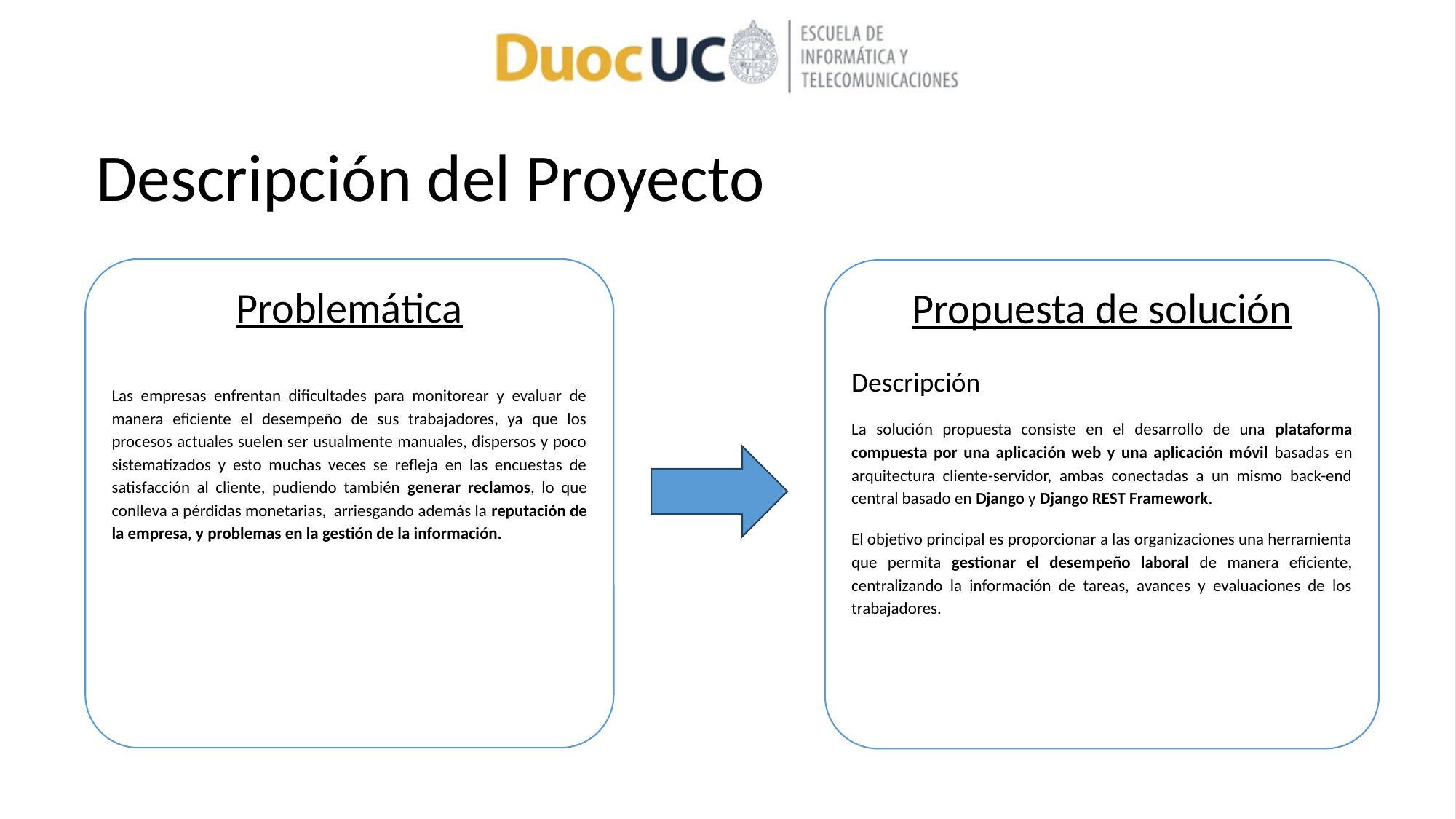

# Descripción del Proyecto
Problemática

Las empresas enfrentan dificultades para monitorear y evaluar de manera eficiente el desempeño de sus trabajadores, ya que los procesos actuales suelen ser usualmente manuales, dispersos y poco sistematizados y esto muchas veces se refleja en las encuestas de satisfacción al cliente, pudiendo también generar reclamos, lo que conlleva a pérdidas monetarias,  arriesgando además la reputación de la empresa, y problemas en la gestión de la información.

Propuesta de solución

Descripción
La solución propuesta consiste en el desarrollo de una plataforma compuesta por una aplicación web y una aplicación móvil basadas en arquitectura cliente-servidor, ambas conectadas a un mismo back-end central basado en Django y Django REST Framework.
El objetivo principal es proporcionar a las organizaciones una herramienta que permita gestionar el desempeño laboral de manera eficiente, centralizando la información de tareas, avances y evaluaciones de los trabajadores.